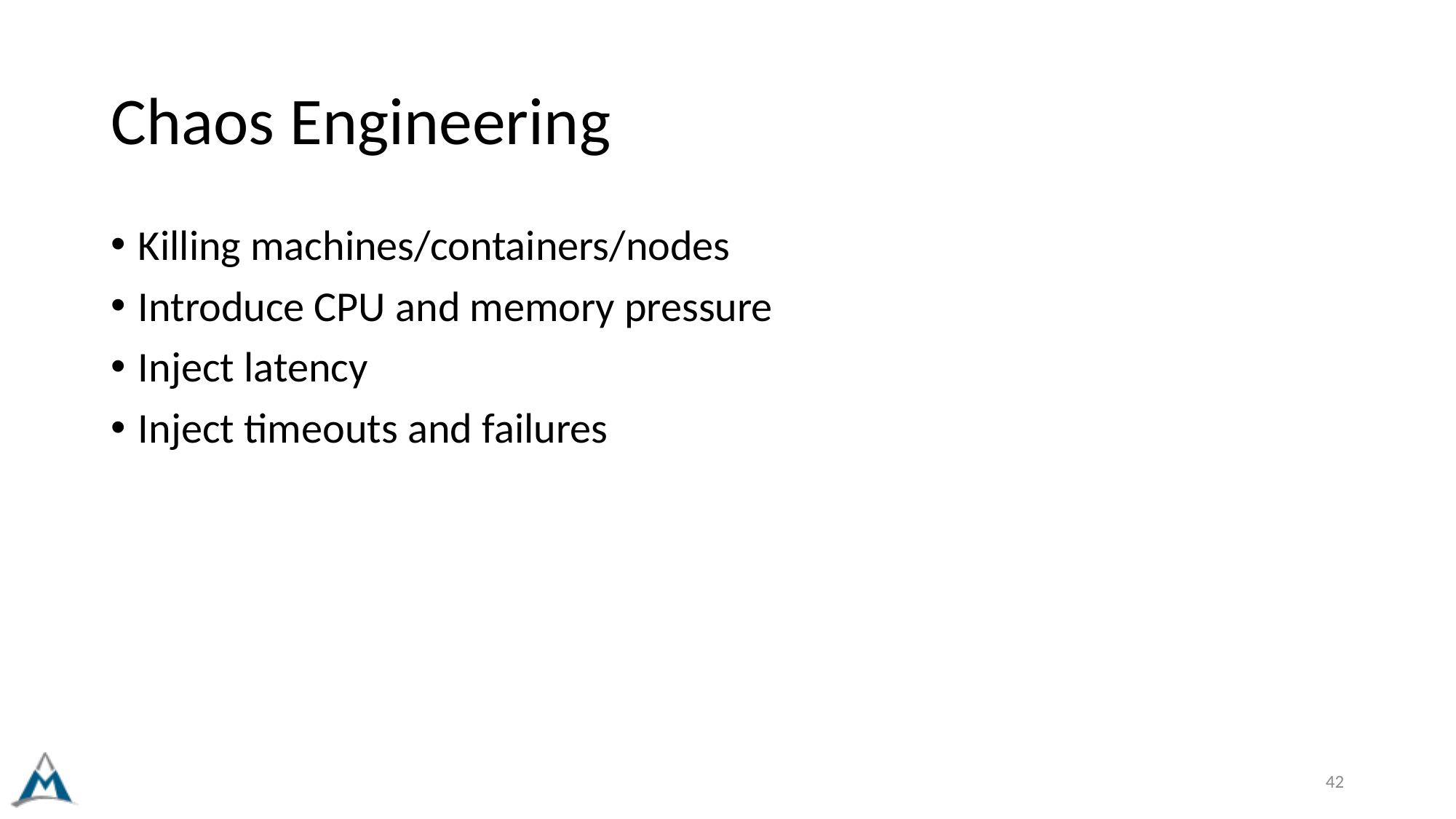

# Chaos Engineering
Killing machines/containers/nodes
Introduce CPU and memory pressure
Inject latency
Inject timeouts and failures

42